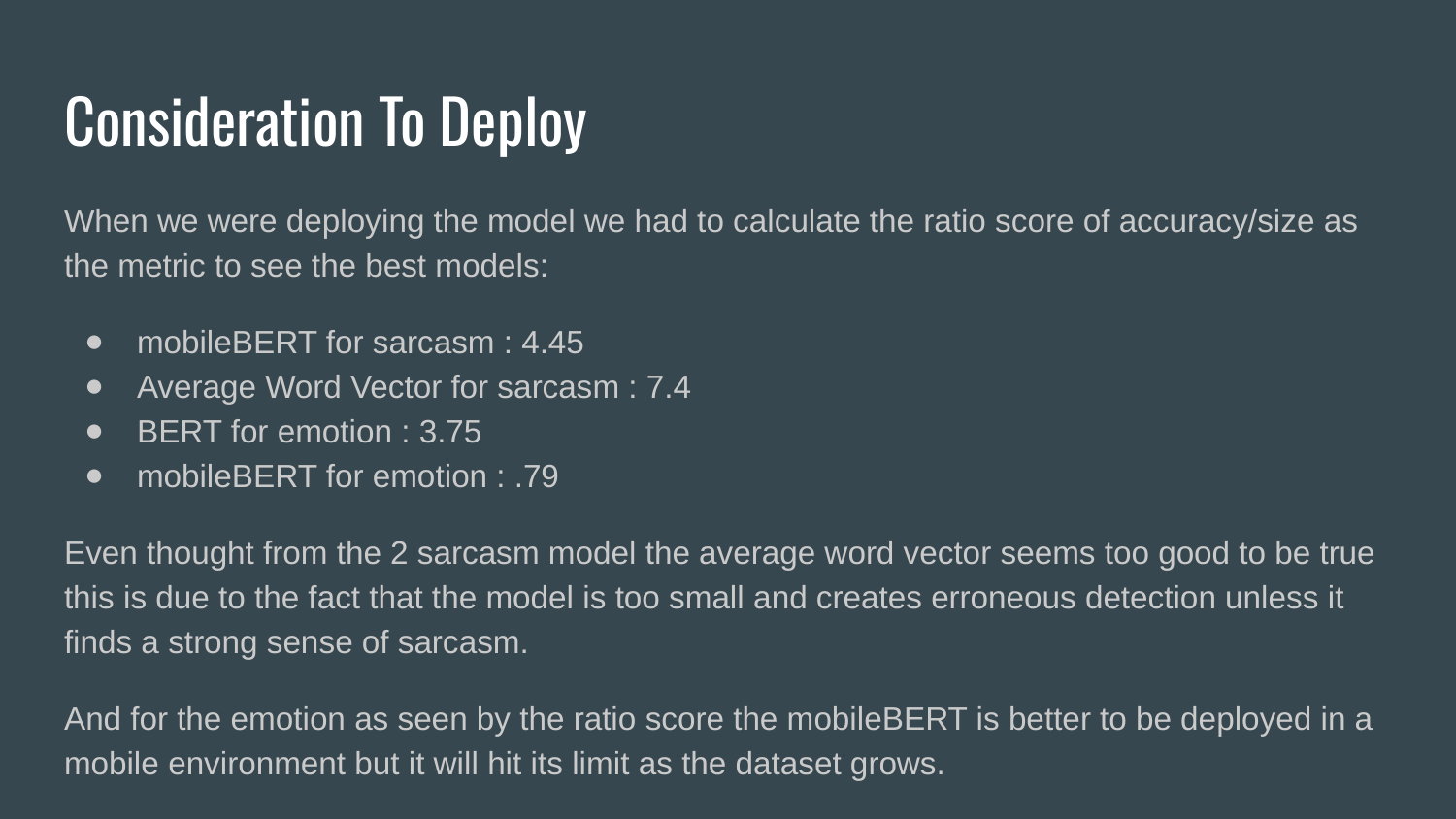

# Consideration To Deploy
When we were deploying the model we had to calculate the ratio score of accuracy/size as the metric to see the best models:
mobileBERT for sarcasm : 4.45
Average Word Vector for sarcasm : 7.4
BERT for emotion : 3.75
mobileBERT for emotion : .79
Even thought from the 2 sarcasm model the average word vector seems too good to be true this is due to the fact that the model is too small and creates erroneous detection unless it finds a strong sense of sarcasm.
And for the emotion as seen by the ratio score the mobileBERT is better to be deployed in a mobile environment but it will hit its limit as the dataset grows.